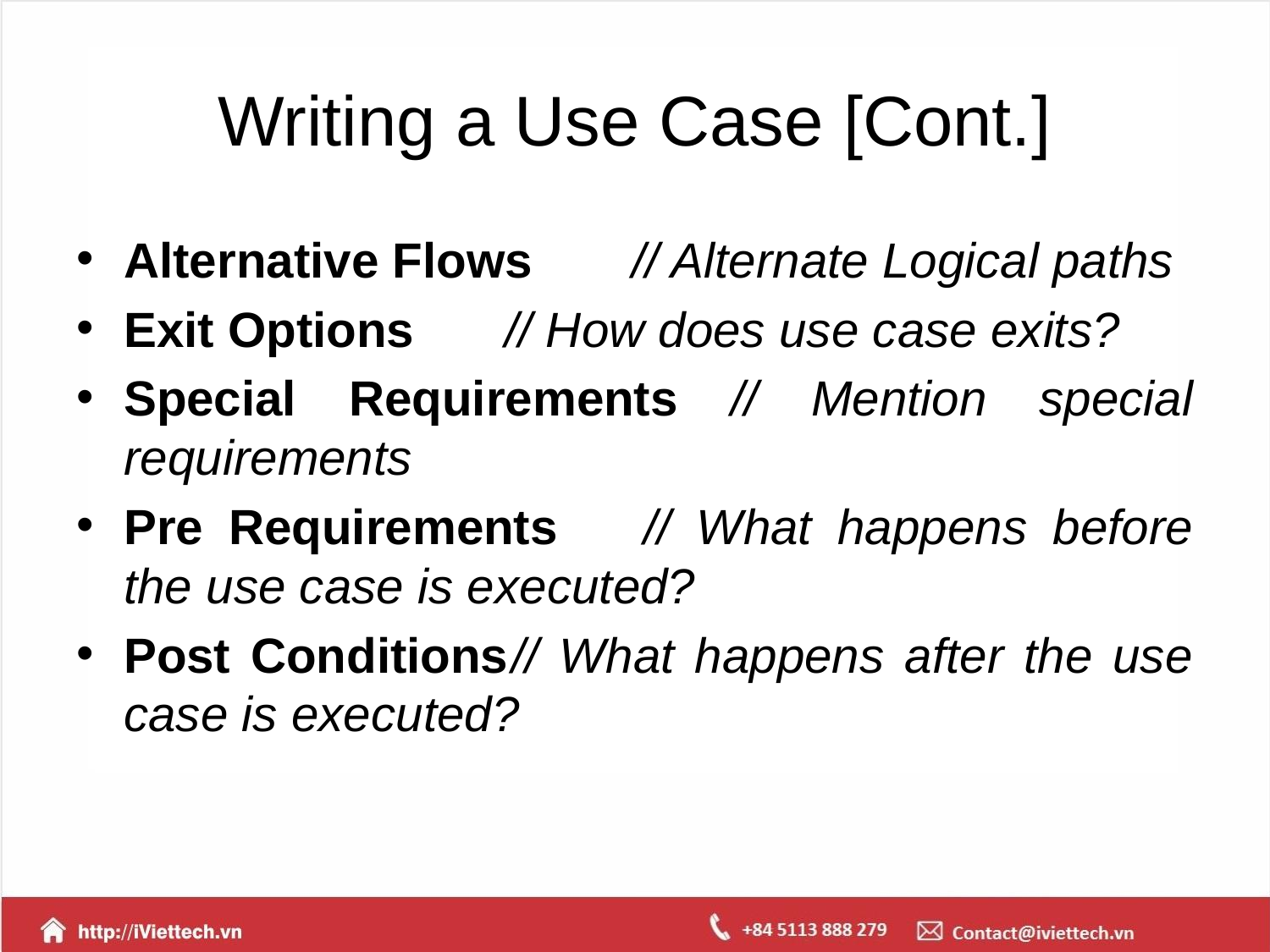

# Writing a Use Case [Cont.]
Alternative Flows	// Alternate Logical paths
Exit Options	// How does use case exits?
Special Requirements // Mention special requirements
Pre Requirements	// What happens before the use case is executed?
Post Conditions	// What happens after the use case is executed?